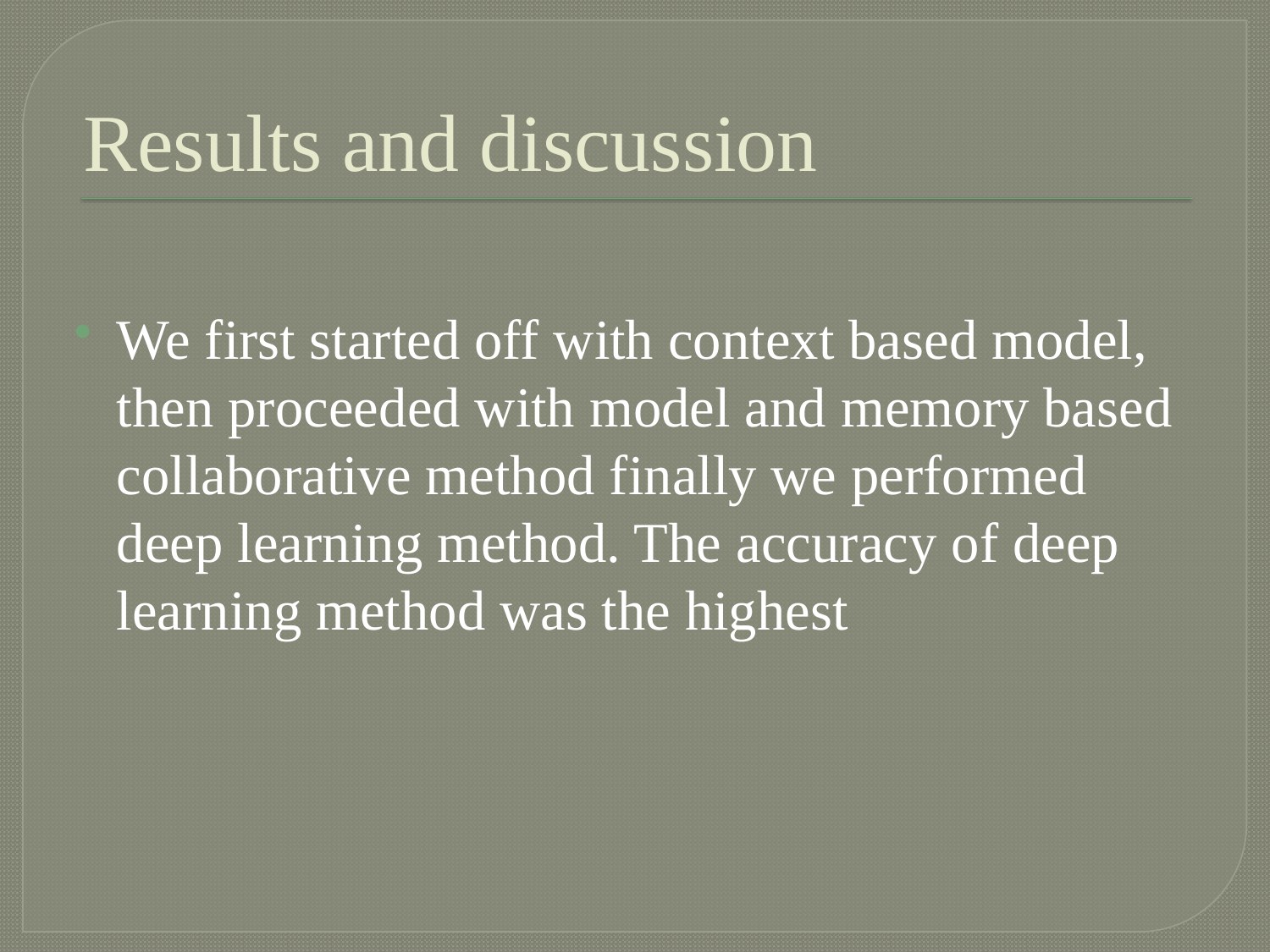

# Results and discussion

We first started off with context based model, then proceeded with model and memory based collaborative method finally we performed deep learning method. The accuracy of deep learning method was the highest